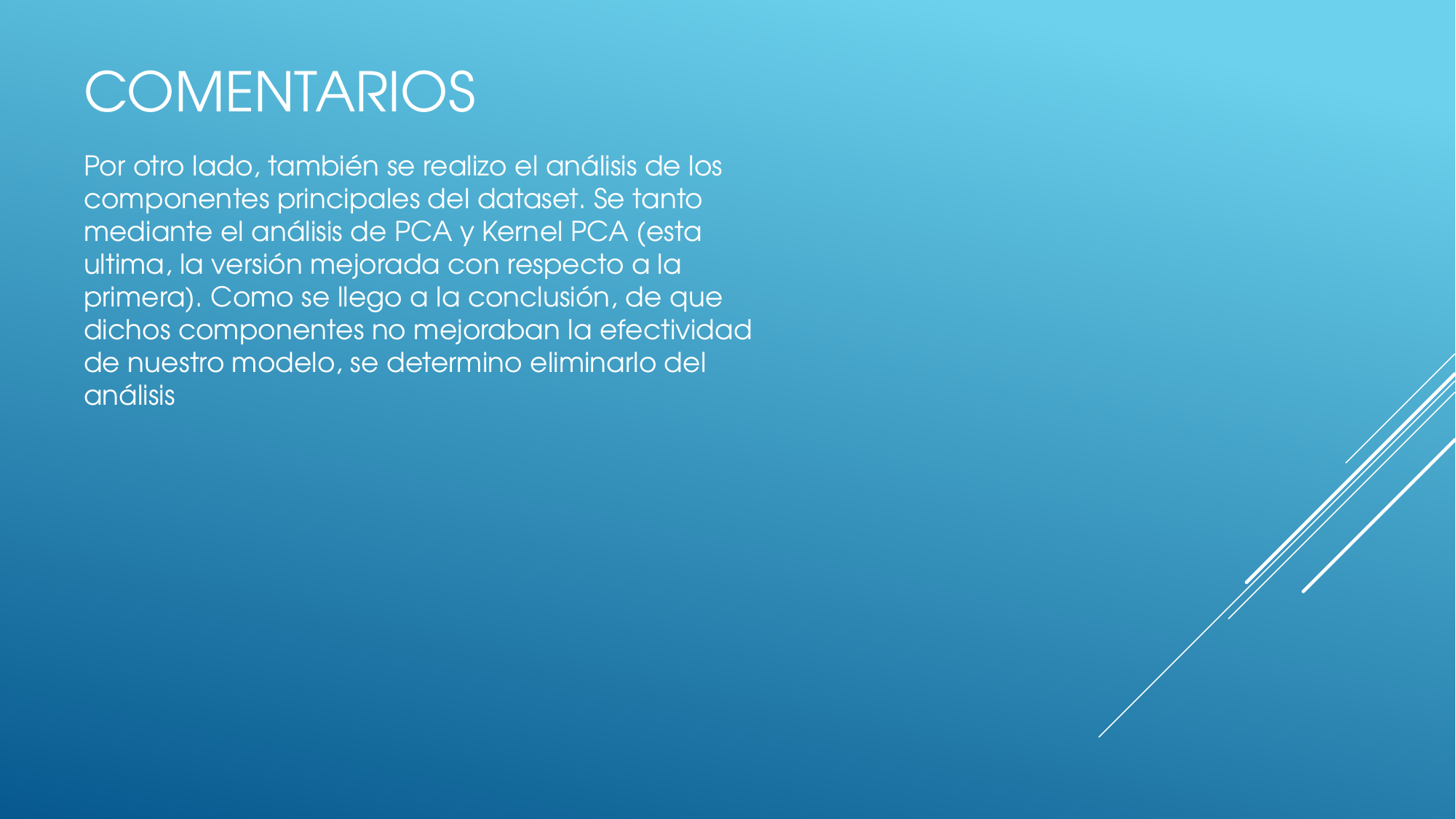

# COMENTARIOS
Por otro lado, también se realizo el análisis de los componentes principales del dataset. Se tanto mediante el análisis de PCA y Kernel PCA (esta ultima, la versión mejorada con respecto a la primera). Como se llego a la conclusión, de que dichos componentes no mejoraban la efectividad de nuestro modelo, se determino eliminarlo del análisis